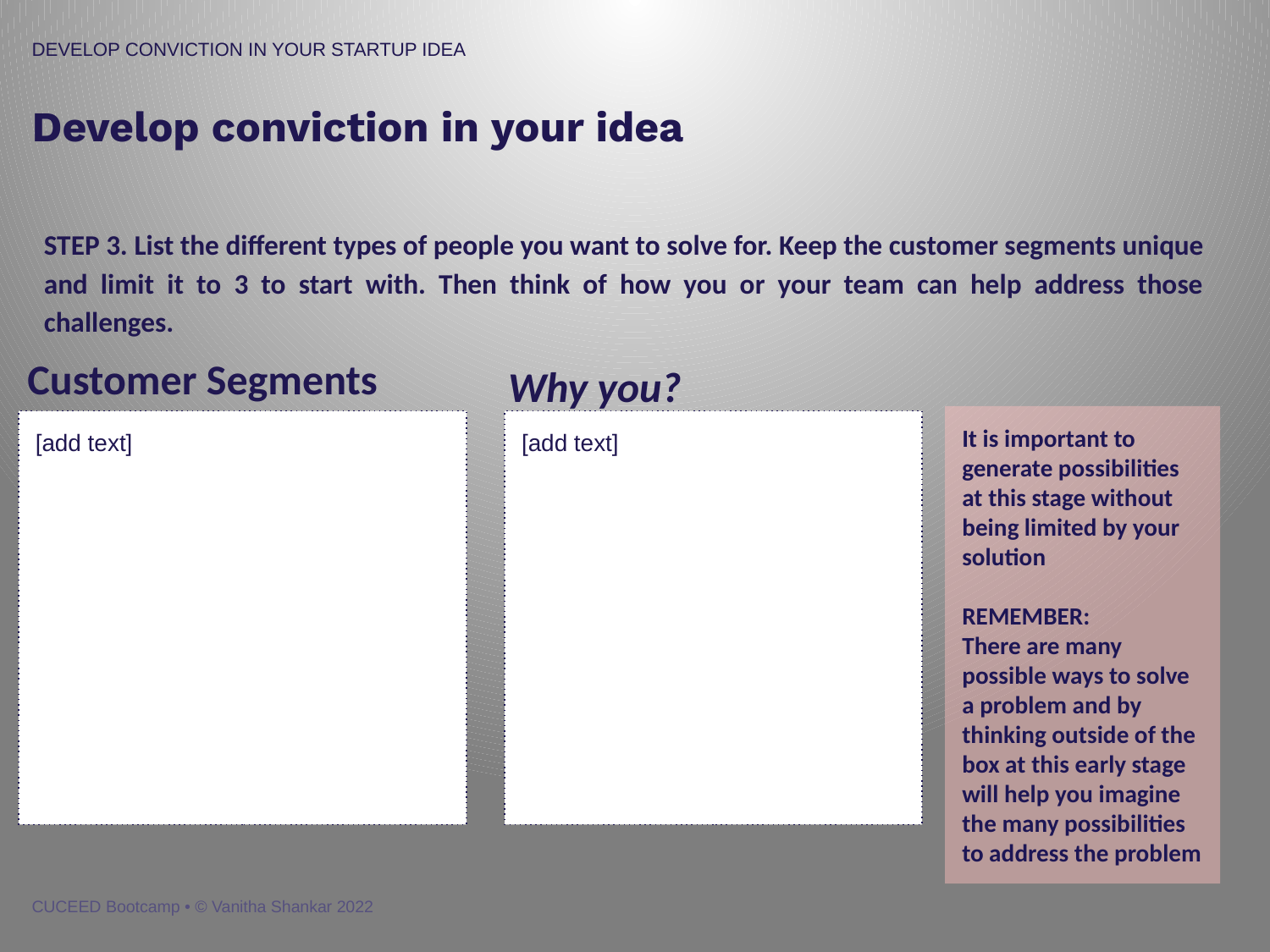

Develop conviction in your idea
STEP 3. List the different types of people you want to solve for. Keep the customer segments unique and limit it to 3 to start with. Then think of how you or your team can help address those challenges.
Customer Segments
Why you?
It is important to generate possibilities at this stage without being limited by your solution

REMEMBER:
There are many possible ways to solve a problem and by thinking outside of the box at this early stage will help you imagine the many possibilities to address the problem
[add text]
[add text]